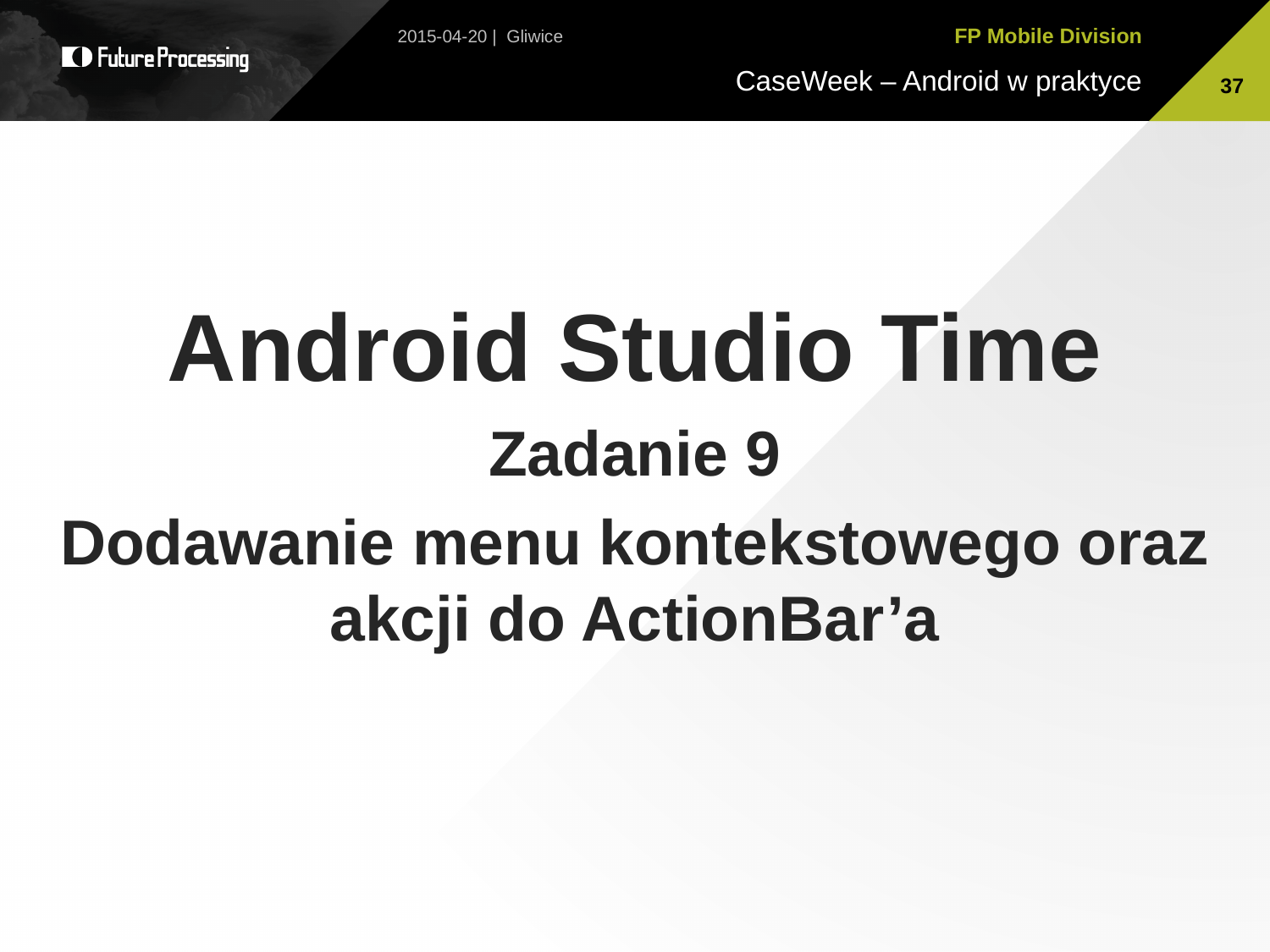

2015-04-20 |  Gliwice
37

Android Studio Time
Zadanie 9
Dodawanie menu kontekstowego oraz akcji do ActionBar’a